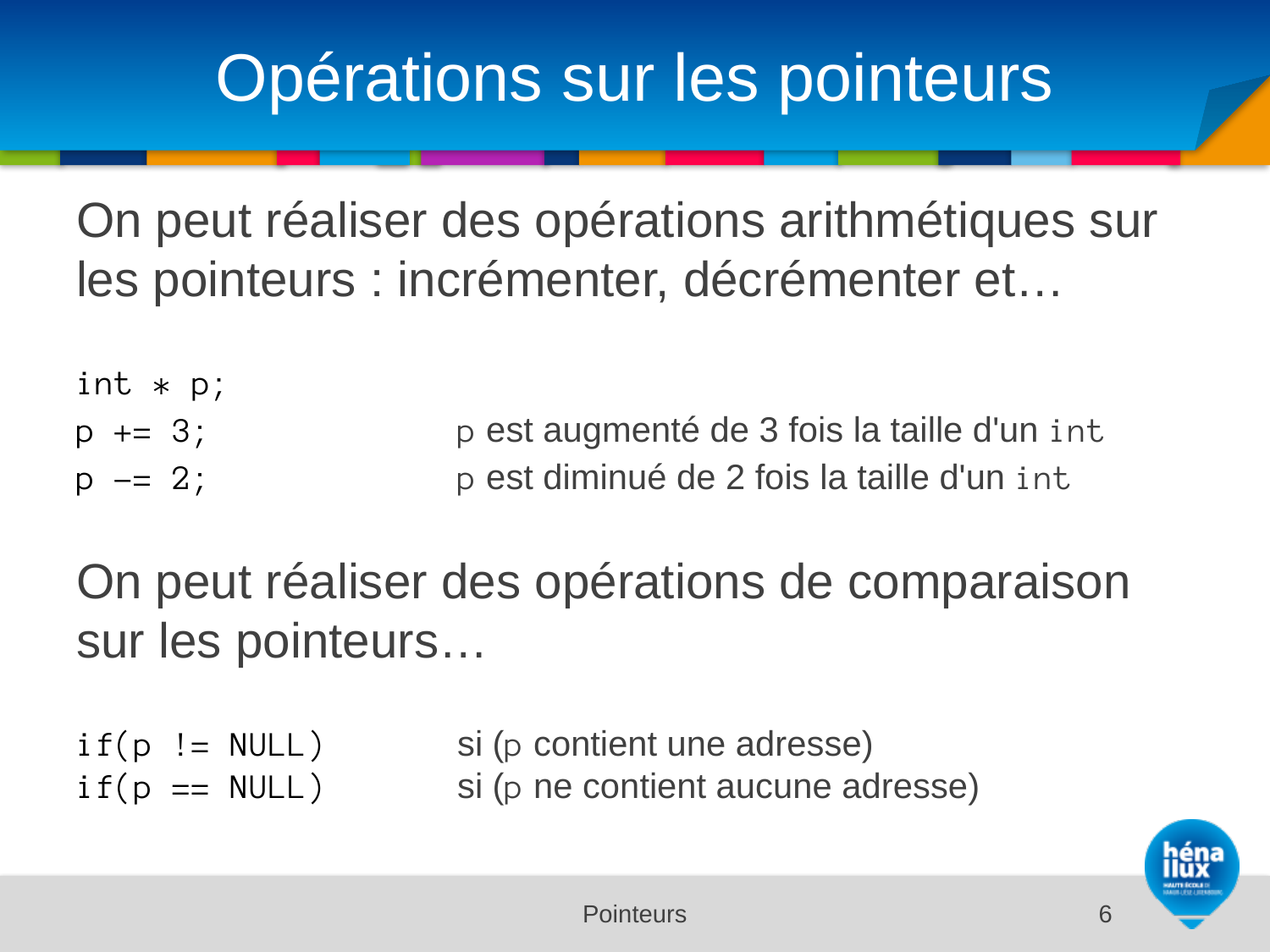

# Opérations sur les pointeurs
On peut réaliser des opérations arithmétiques sur les pointeurs : incrémenter, décrémenter et…

int * p;
p += 3;		p est augmenté de 3 fois la taille d'un int
p -= 2;		p est diminué de 2 fois la taille d'un int

On peut réaliser des opérations de comparaison sur les pointeurs…

if(p != NULL) 	si (p contient une adresse)
if(p == NULL)		si (p ne contient aucune adresse)

Pointeurs
6